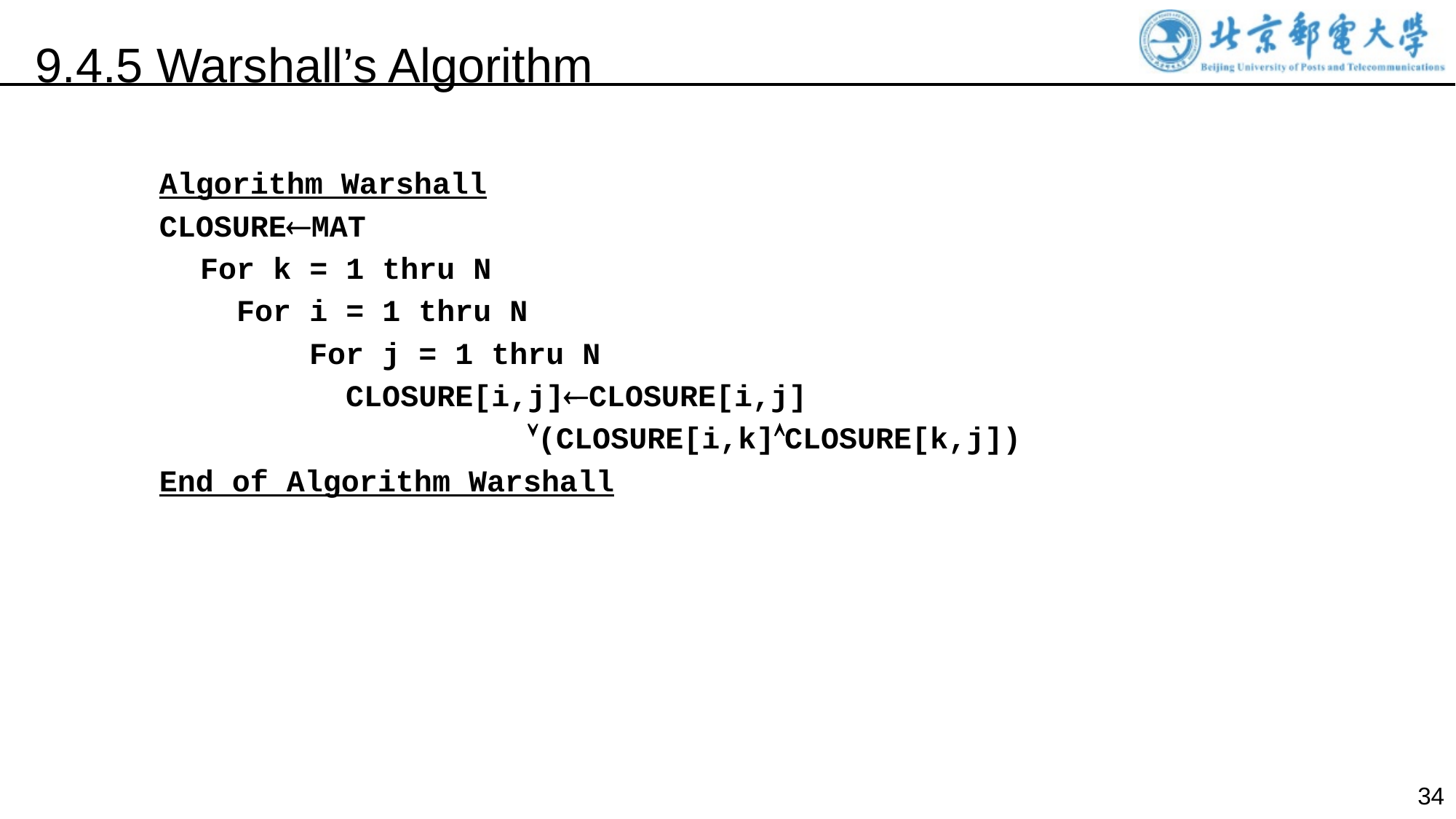

9.4.5 Warshall’s Algorithm
Algorithm Warshall
CLOSURE←MAT
	For k = 1 thru N
	  For i = 1 thru N
		For j = 1 thru N
		  CLOSURE[i,j]←CLOSURE[i,j]
				∨(CLOSURE[i,k]∧CLOSURE[k,j])
End of Algorithm Warshall